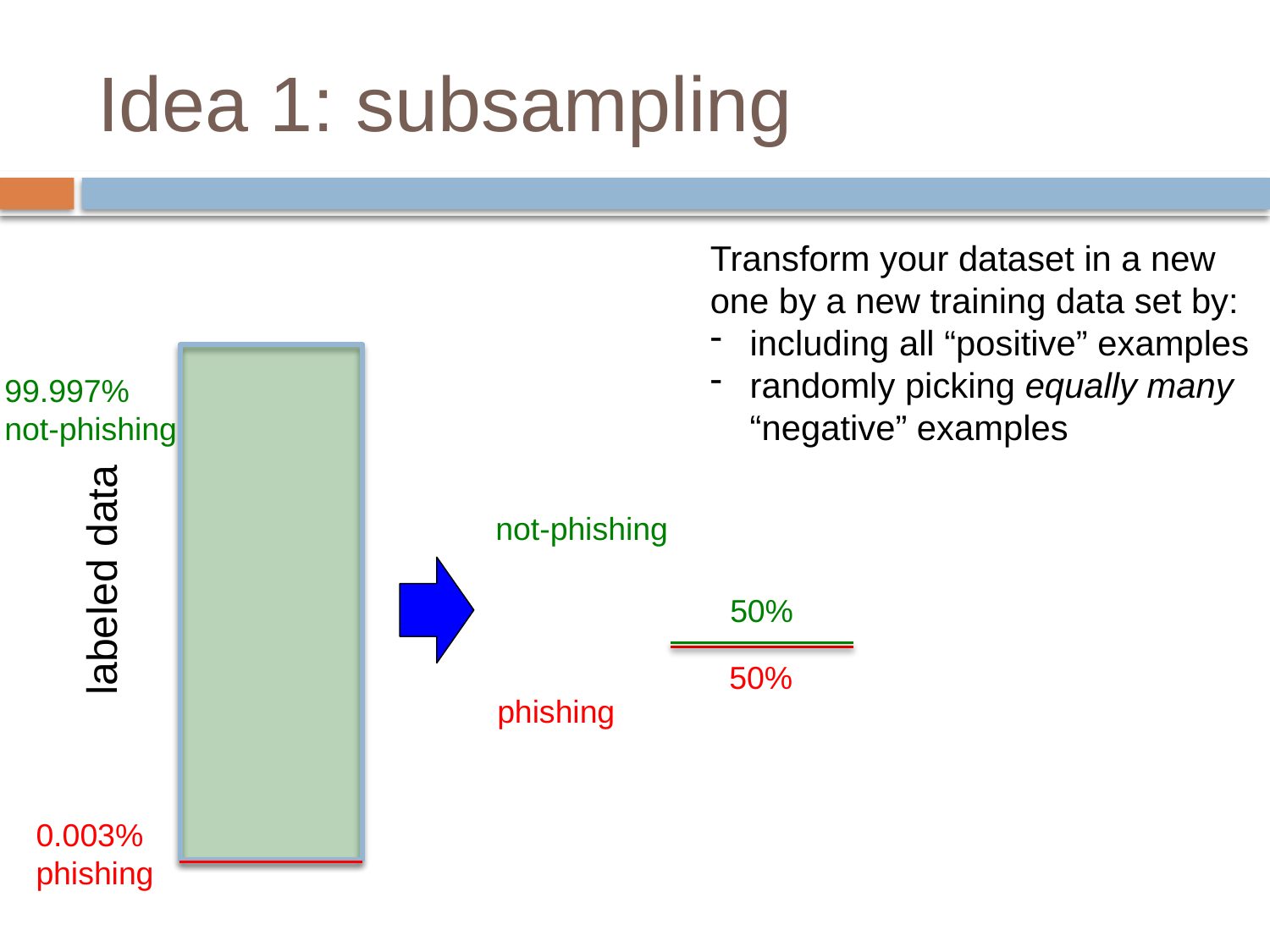

# Idea 1: subsampling
Transform your dataset in a new one by a new training data set by:
including all “positive” examples
randomly picking equally many “negative” examples

99.997%
not-phishing
not-phishing
labeled data

50%

phishing
50%
0.003%
phishing